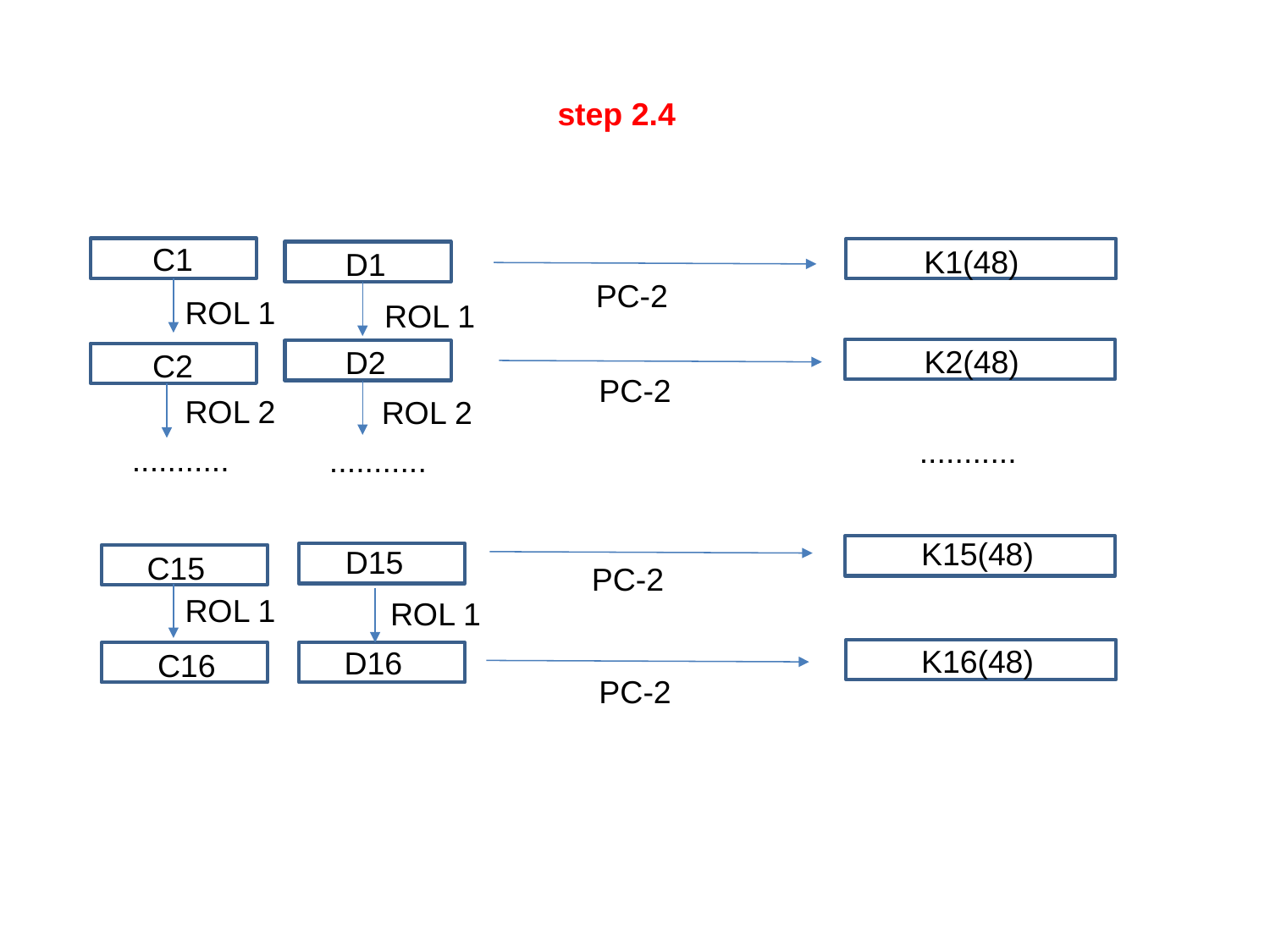

step 2.4
C1
K1(48)

D1

PC-2
ROL 1
ROL 1
K2(48)
D2

C2

PC-2
ROL 2
ROL 2
...........
...........
...........
K15(48)
D15

C15

PC-2
ROL 1
ROL 1
K16(48)
D16
C16

PC-2